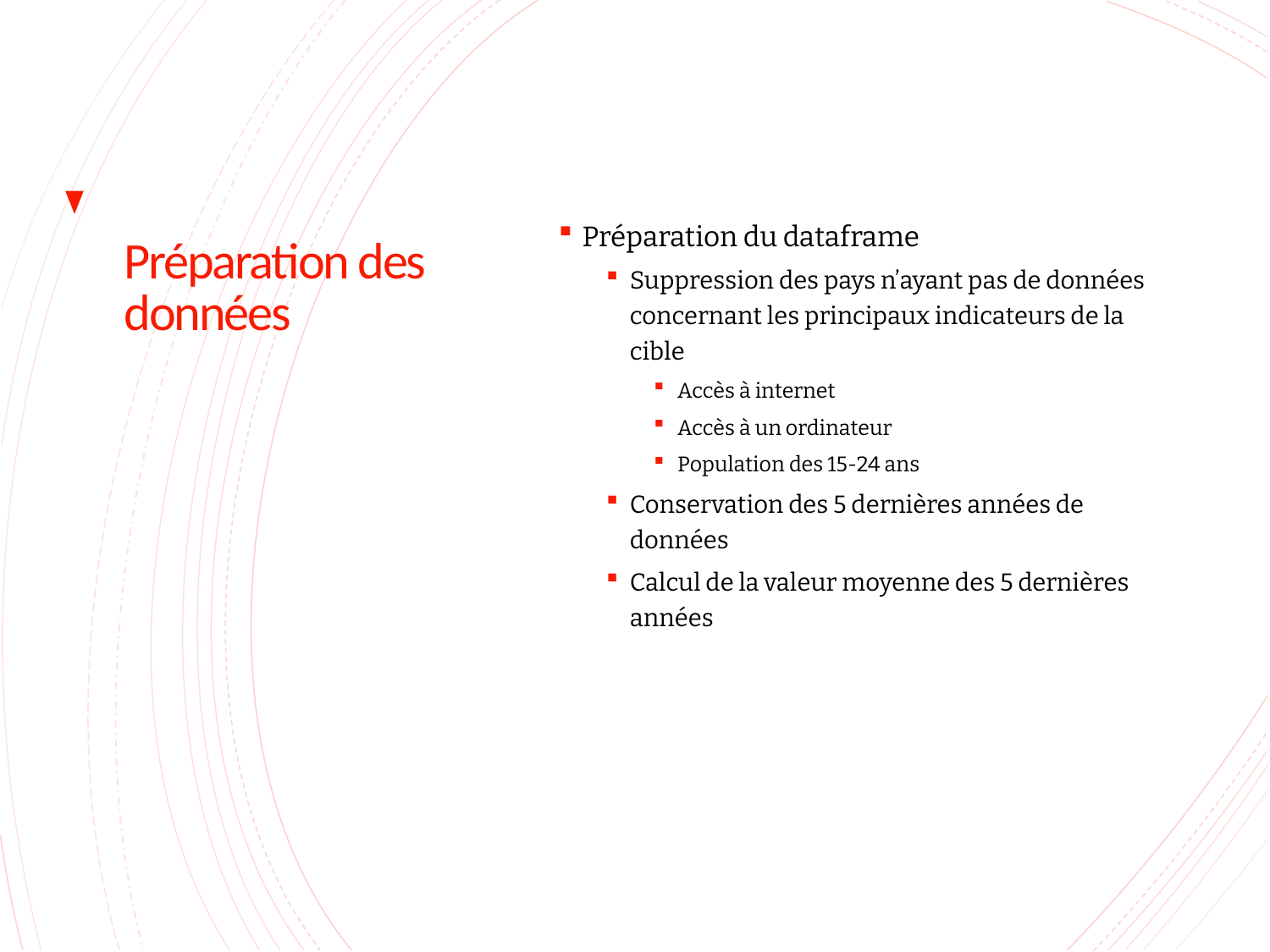

# Préparation des données
Préparation du dataframe
Suppression des pays n’ayant pas de données concernant les principaux indicateurs de la cible
Accès à internet
Accès à un ordinateur
Population des 15-24 ans
Conservation des 5 dernières années de données
Calcul de la valeur moyenne des 5 dernières années